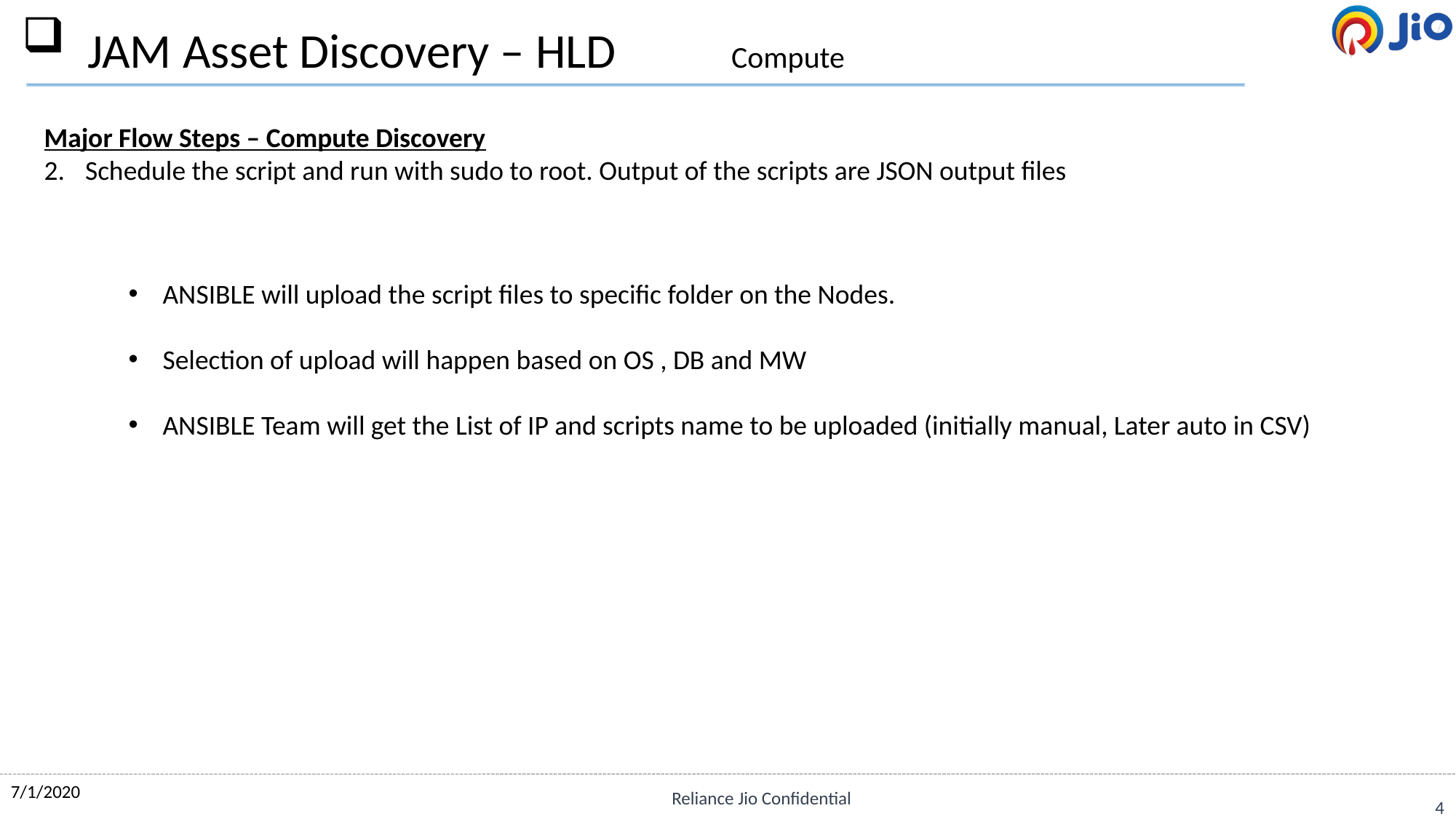

JAM Asset Discovery – HLD 	Compute

Major Flow Steps – Compute Discovery
Schedule the script and run with sudo to root. Output of the scripts are JSON output files
ANSIBLE will upload the script files to specific folder on the Nodes.

Selection of upload will happen based on OS , DB and MW

ANSIBLE Team will get the List of IP and scripts name to be uploaded (initially manual, Later auto in CSV)

7/1/2020
Reliance Jio Confidential
4